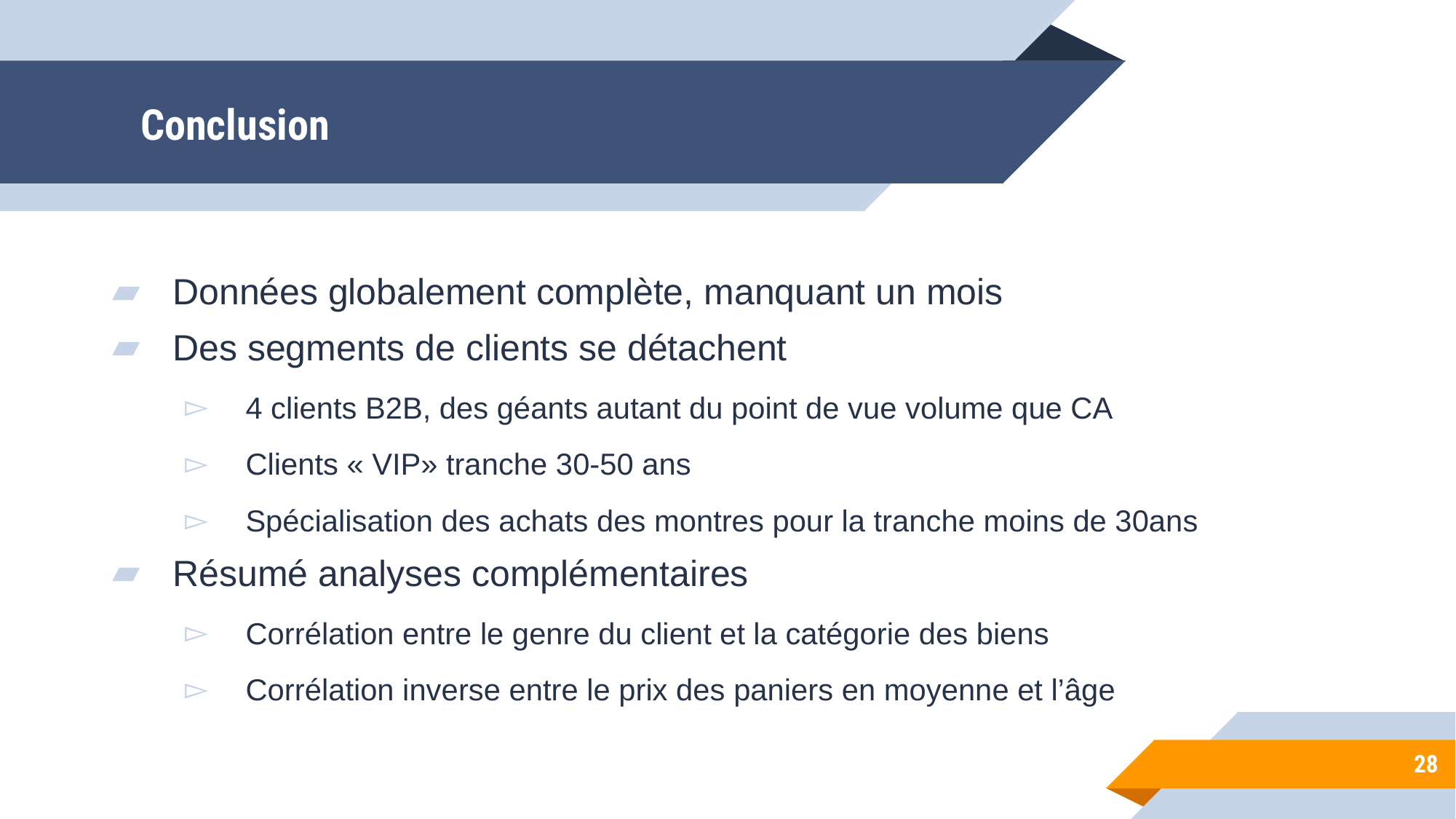

# Conclusion
Données globalement complète, manquant un mois
Des segments de clients se détachent
4 clients B2B, des géants autant du point de vue volume que CA
Clients « VIP» tranche 30-50 ans
Spécialisation des achats des montres pour la tranche moins de 30ans
Résumé analyses complémentaires
Corrélation entre le genre du client et la catégorie des biens
Corrélation inverse entre le prix des paniers en moyenne et l’âge
28